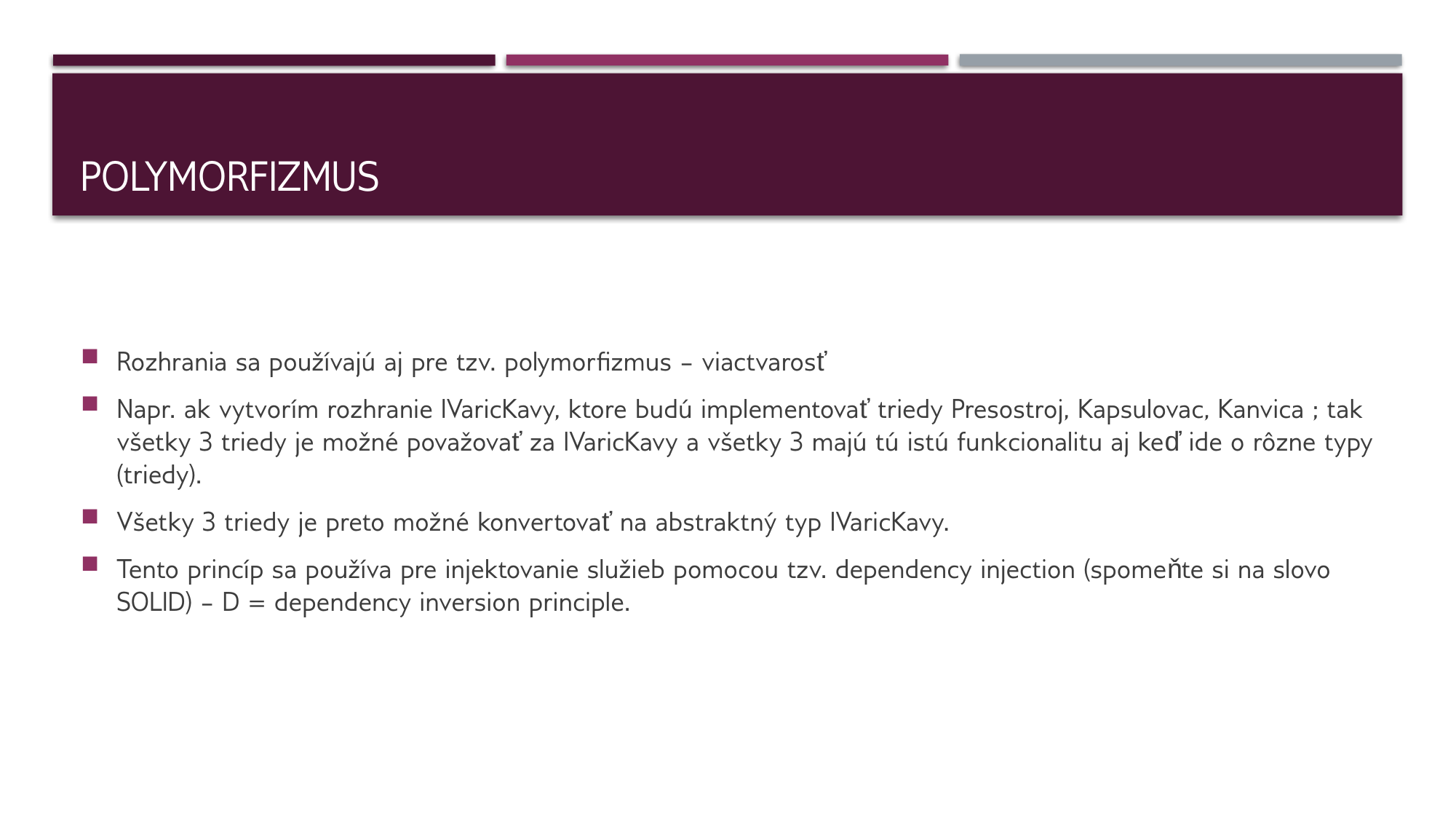

# Polymorfizmus
Rozhrania sa používajú aj pre tzv. polymorfizmus – viactvarosť
Napr. ak vytvorím rozhranie IVaricKavy, ktore budú implementovať triedy Presostroj, Kapsulovac, Kanvica ; tak všetky 3 triedy je možné považovať za IVaricKavy a všetky 3 majú tú istú funkcionalitu aj keď ide o rôzne typy (triedy).
Všetky 3 triedy je preto možné konvertovať na abstraktný typ IVaricKavy.
Tento princíp sa používa pre injektovanie služieb pomocou tzv. dependency injection (spomeňte si na slovo SOLID) – D = dependency inversion principle.